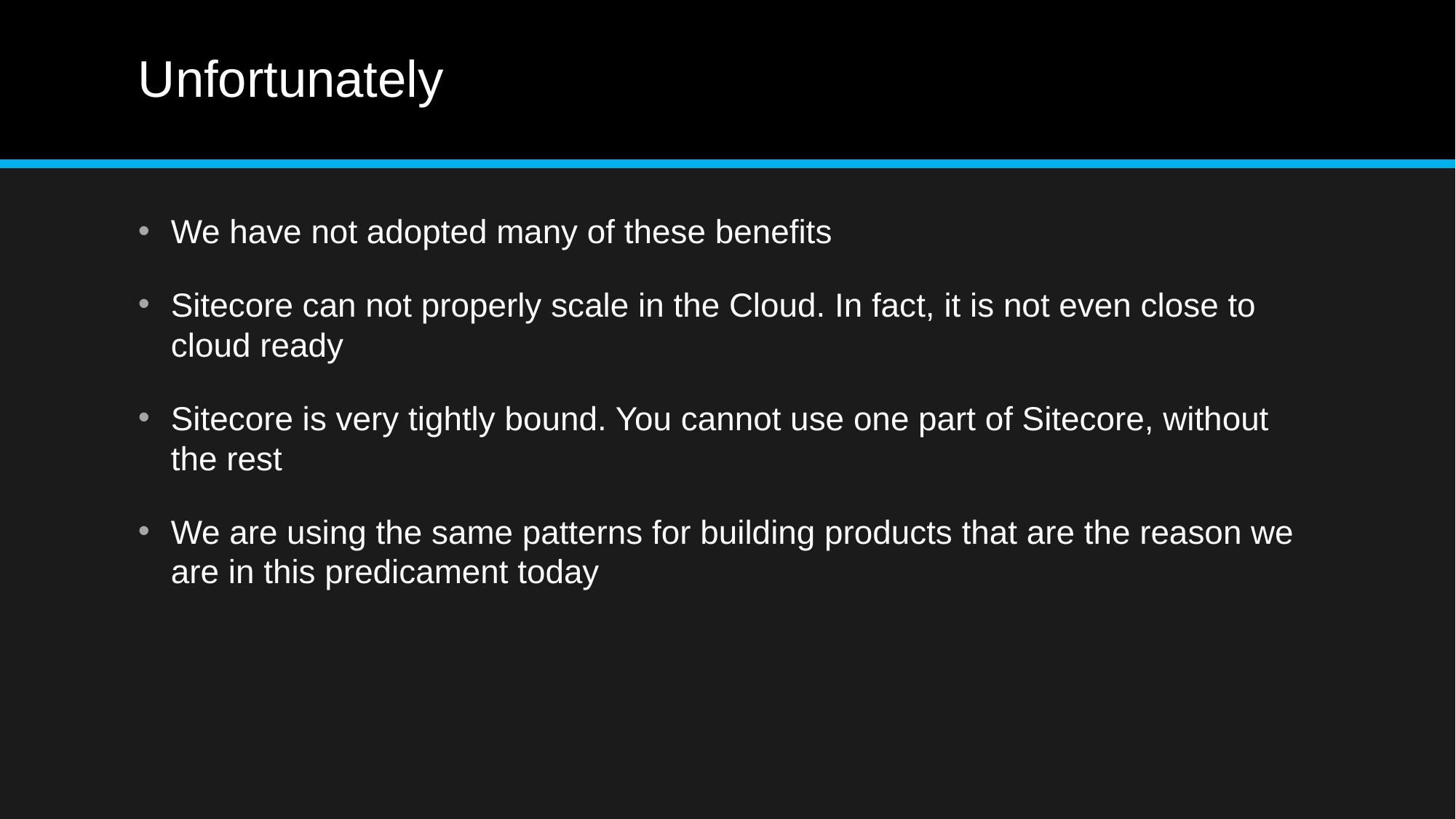

# Unfortunately
We have not adopted many of these benefits
Sitecore can not properly scale in the Cloud. In fact, it is not even close to cloud ready
Sitecore is very tightly bound. You cannot use one part of Sitecore, without the rest
We are using the same patterns for building products that are the reason we are in this predicament today